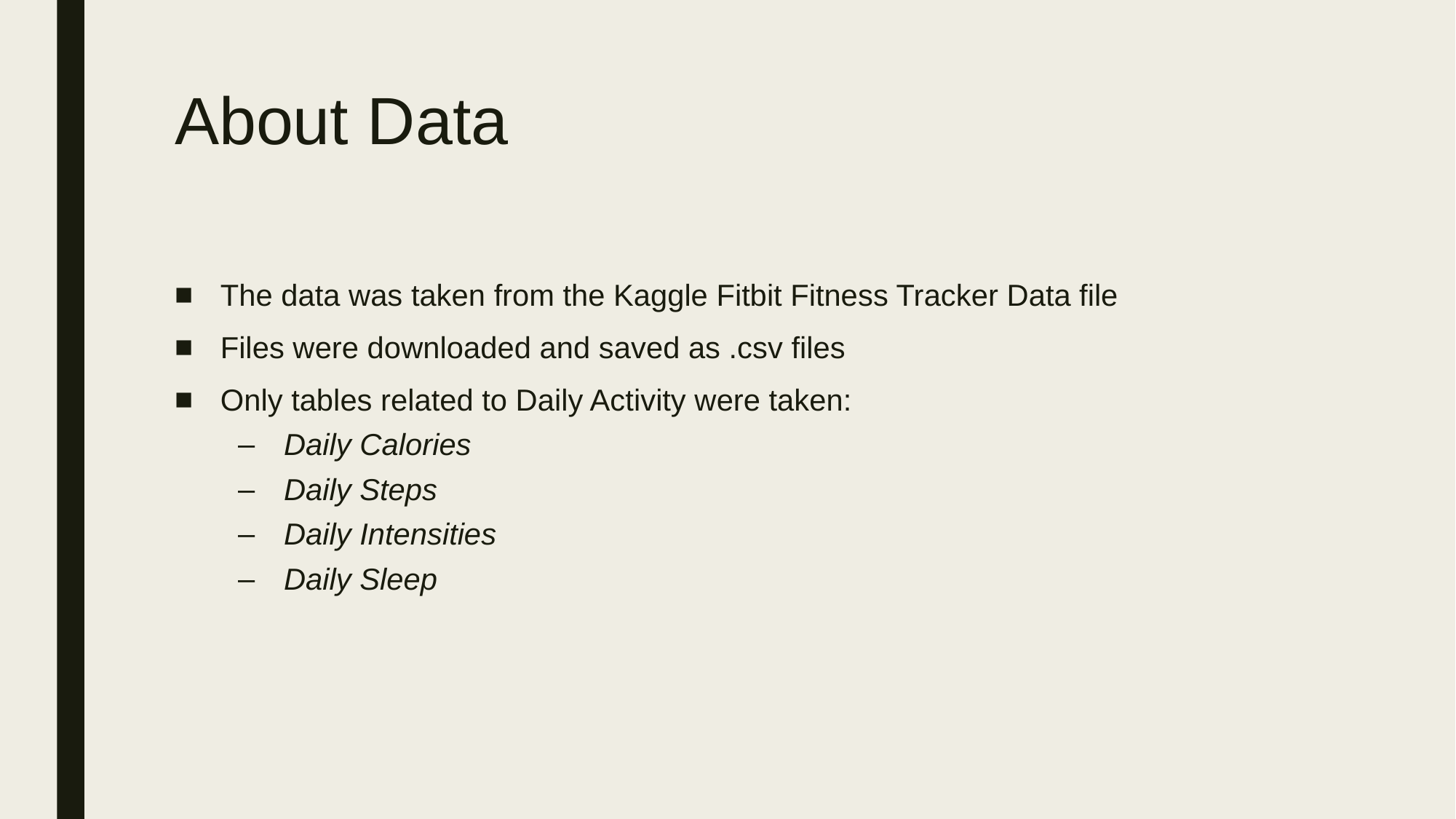

# About Data
The data was taken from the Kaggle Fitbit Fitness Tracker Data file
Files were downloaded and saved as .csv files
Only tables related to Daily Activity were taken:
Daily Calories
Daily Steps
Daily Intensities
Daily Sleep